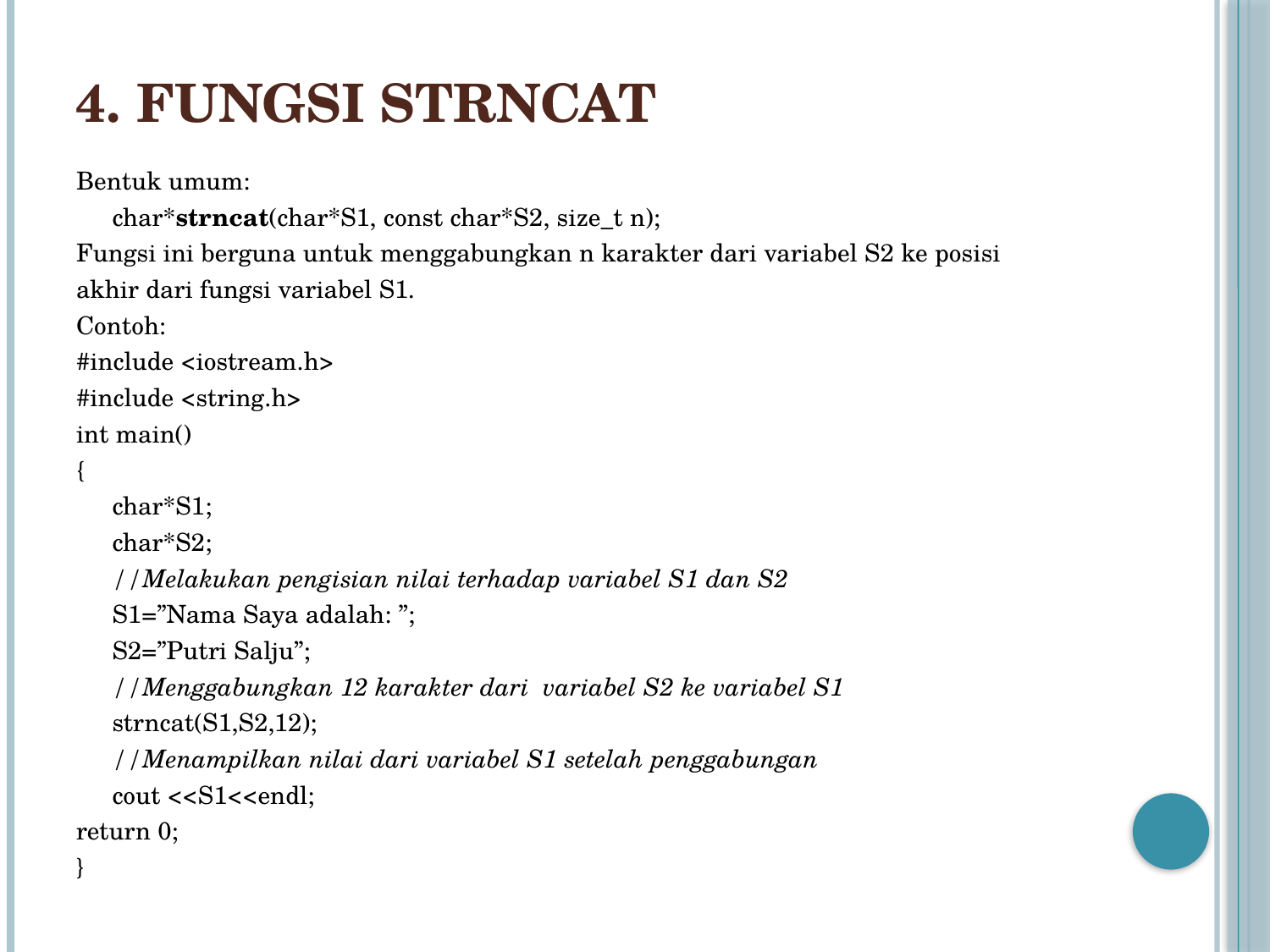

# 4. Fungsi strncat
Bentuk umum:
		char*strncat(char*S1, const char*S2, size_t n);
Fungsi ini berguna untuk menggabungkan n karakter dari variabel S2 ke posisi
akhir dari fungsi variabel S1.
Contoh:
#include <iostream.h>
#include <string.h>
int main()
{
	char*S1;
	char*S2;
	//Melakukan pengisian nilai terhadap variabel S1 dan S2
	S1=”Nama Saya adalah: ”;
	S2=”Putri Salju”;
	//Menggabungkan 12 karakter dari  variabel S2 ke variabel S1
	strncat(S1,S2,12);
	//Menampilkan nilai dari variabel S1 setelah penggabungan
	cout <<S1<<endl;
return 0;
}